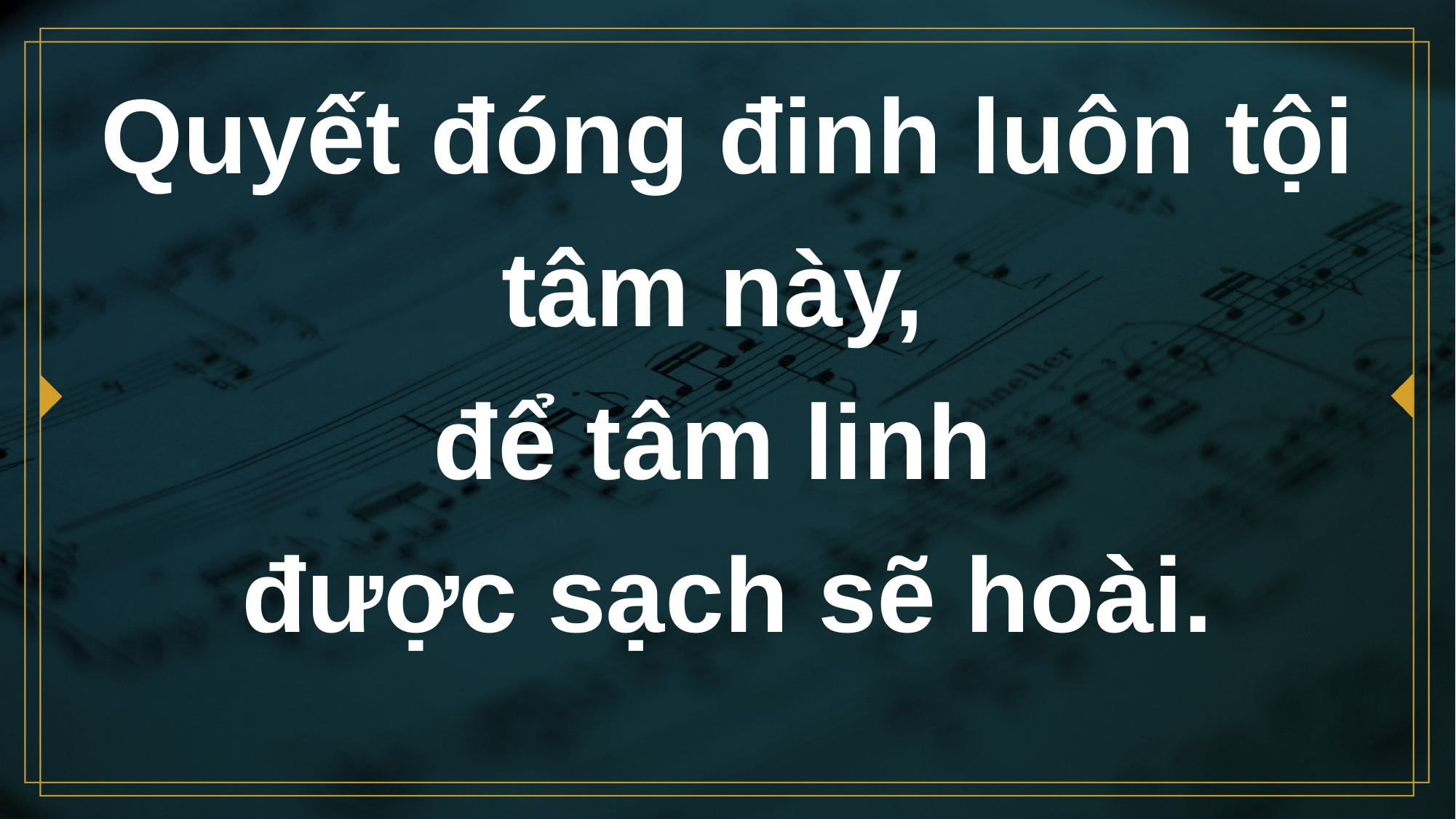

# Quyết đóng đinh luôn tội tâm này, để tâm linh được sạch sẽ hoài.